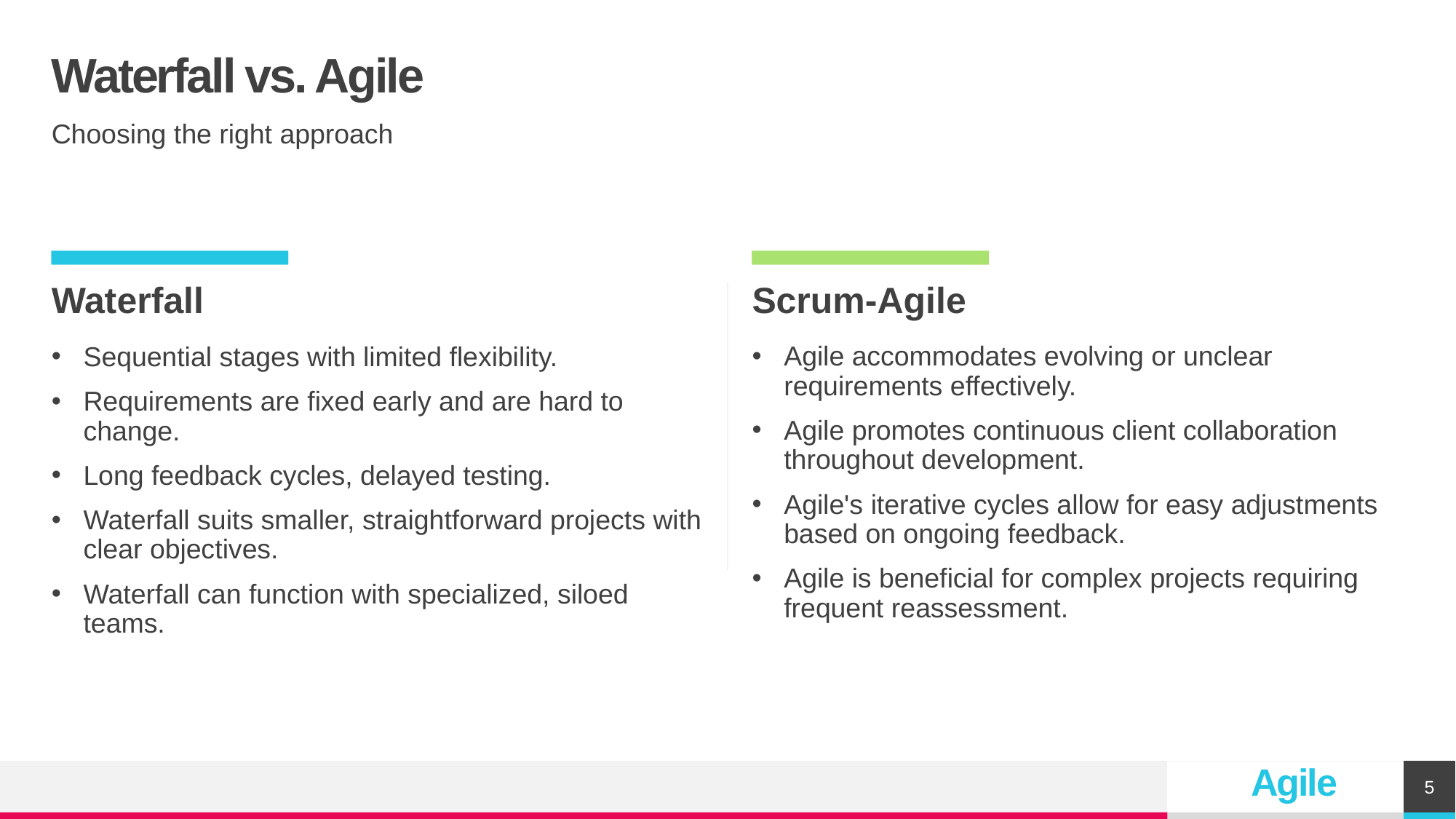

# Waterfall vs. Agile
Choosing the right approach

Waterfall
Scrum-Agile
Agile accommodates evolving or unclear requirements effectively.
Agile promotes continuous client collaboration throughout development.
Agile's iterative cycles allow for easy adjustments based on ongoing feedback.
Agile is beneficial for complex projects requiring frequent reassessment.
Sequential stages with limited flexibility.
Requirements are fixed early and are hard to change.
Long feedback cycles, delayed testing.
Waterfall suits smaller, straightforward projects with clear objectives.
Waterfall can function with specialized, siloed teams.

5
Agile